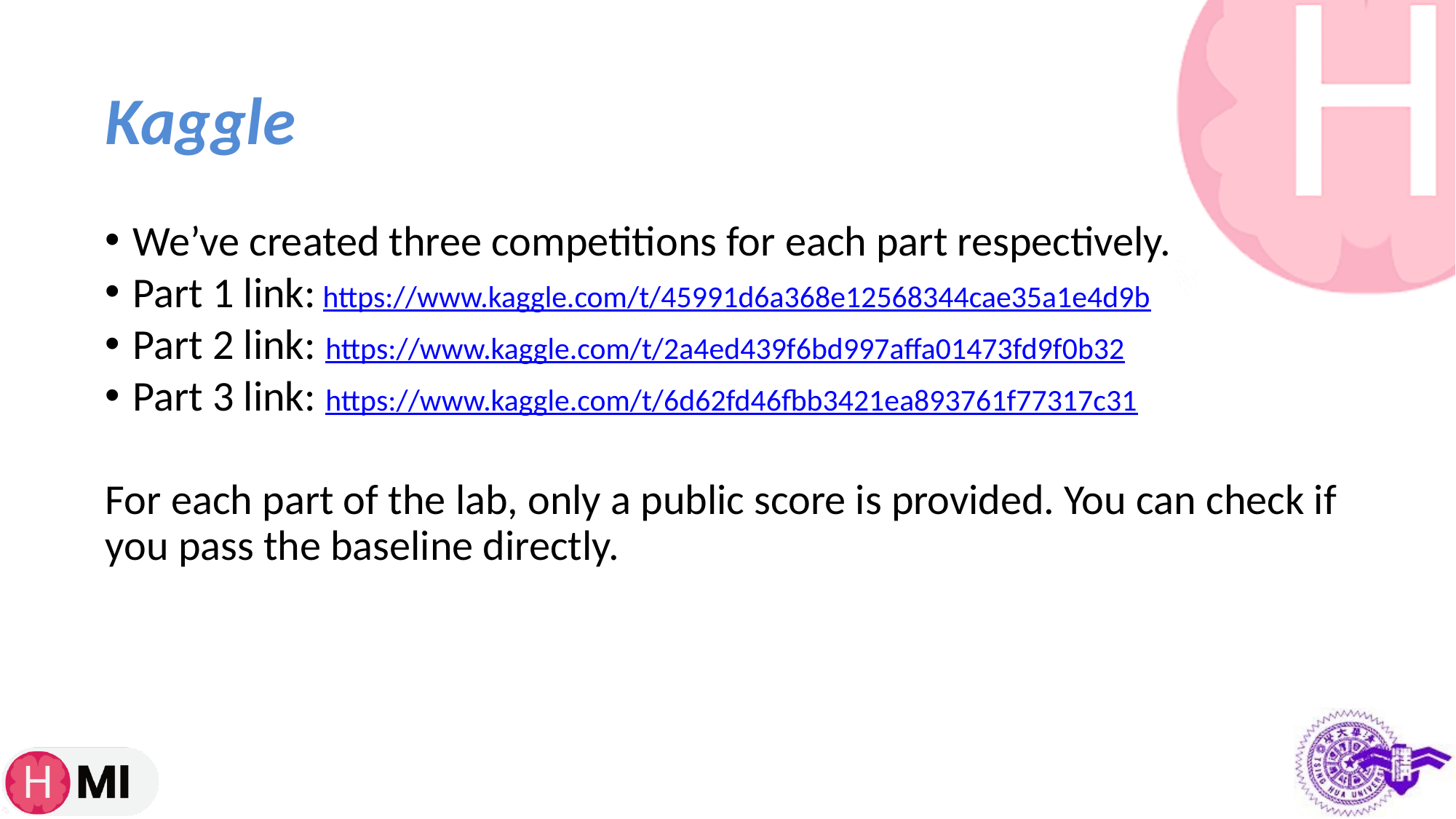

# Kaggle
We’ve created three competitions for each part respectively.
Part 1 link: https://www.kaggle.com/t/45991d6a368e12568344cae35a1e4d9b
Part 2 link: https://www.kaggle.com/t/2a4ed439f6bd997affa01473fd9f0b32
Part 3 link: https://www.kaggle.com/t/6d62fd46fbb3421ea893761f77317c31

For each part of the lab, only a public score is provided. You can check if you pass the baseline directly.